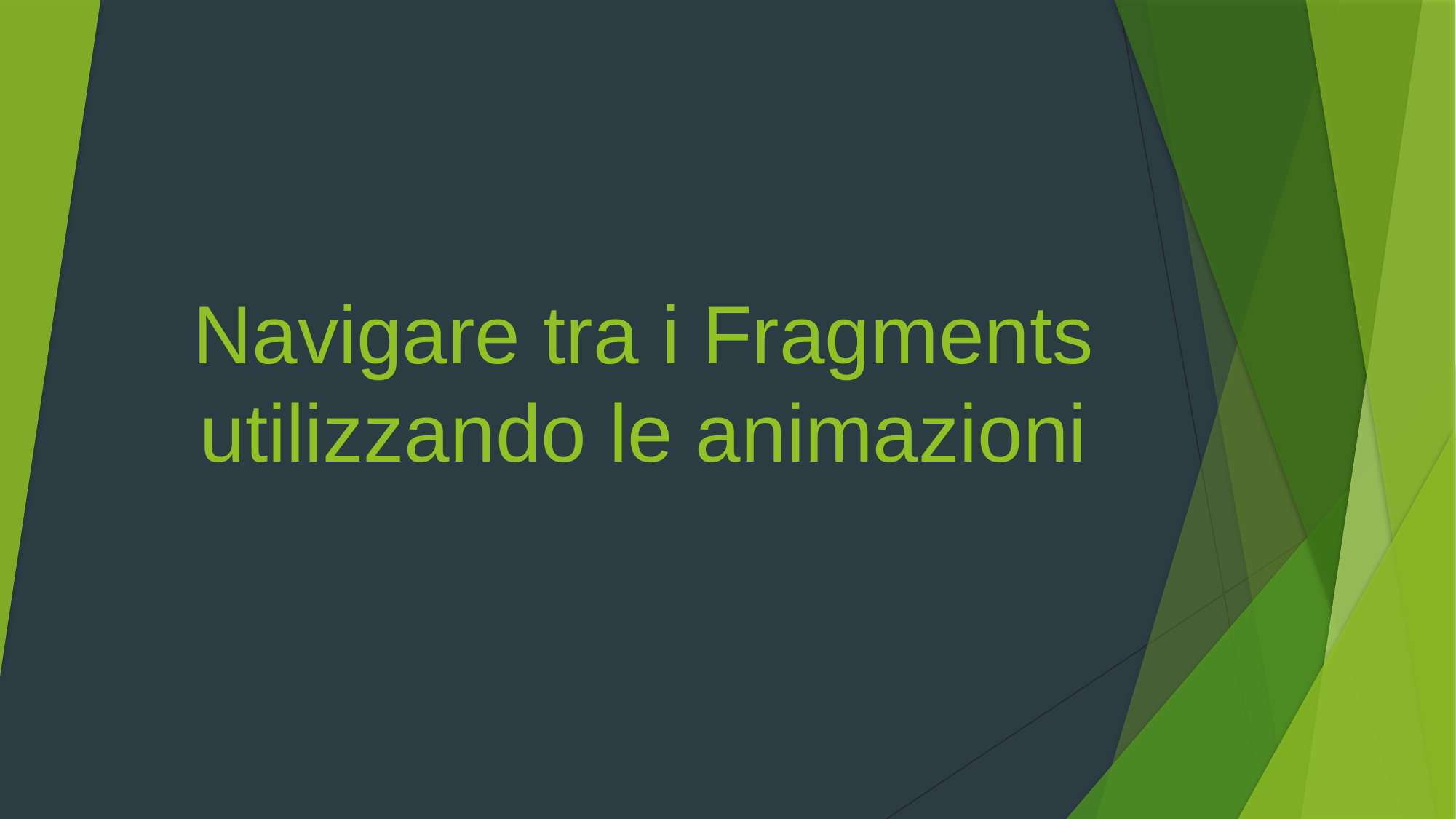

# Navigare tra i Fragments utilizzando le animazioni